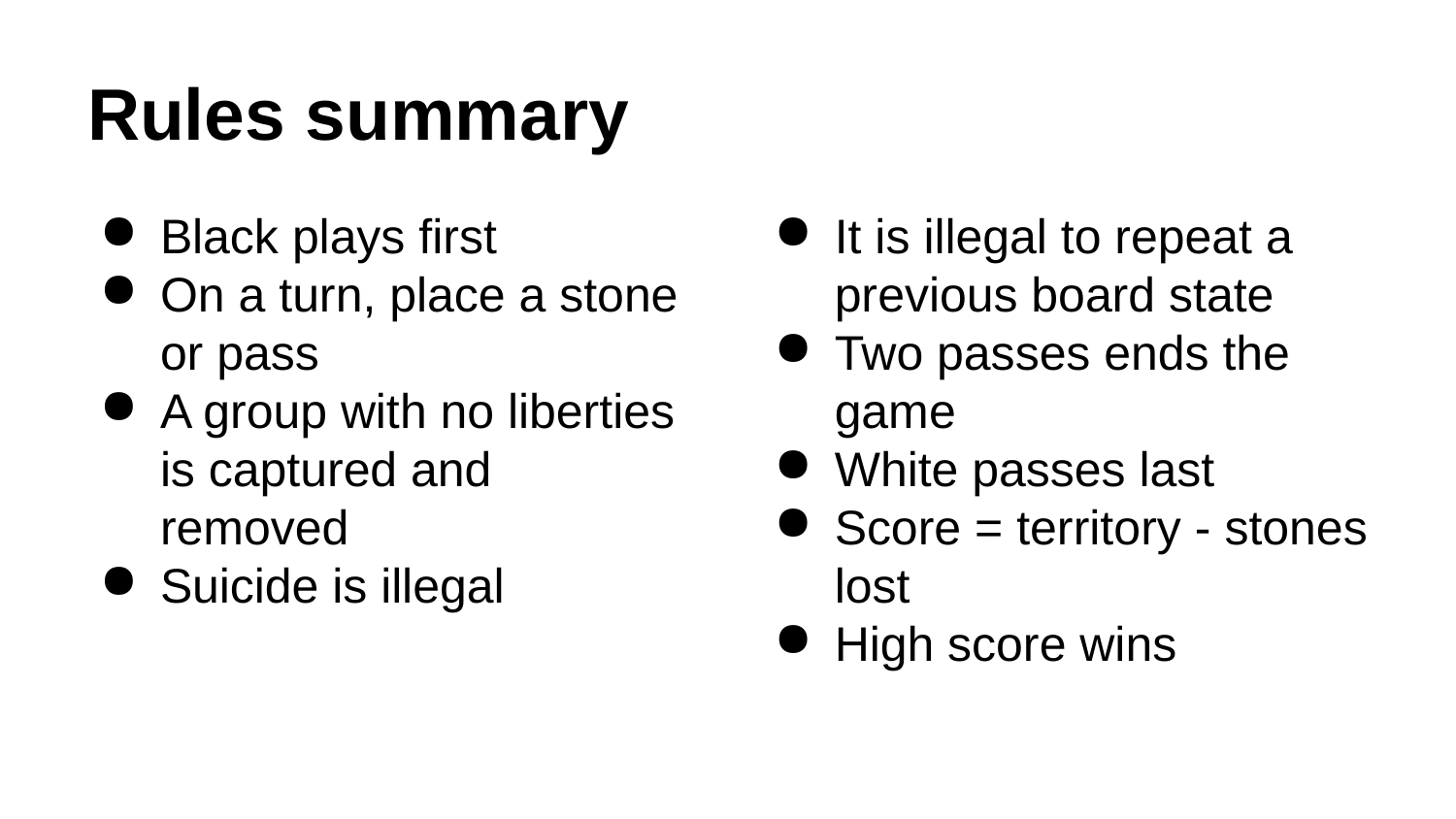

# Rules summary
Black plays first
On a turn, place a stone or pass
A group with no liberties is captured and removed
Suicide is illegal
It is illegal to repeat a previous board state
Two passes ends the game
White passes last
Score = territory - stones lost
High score wins